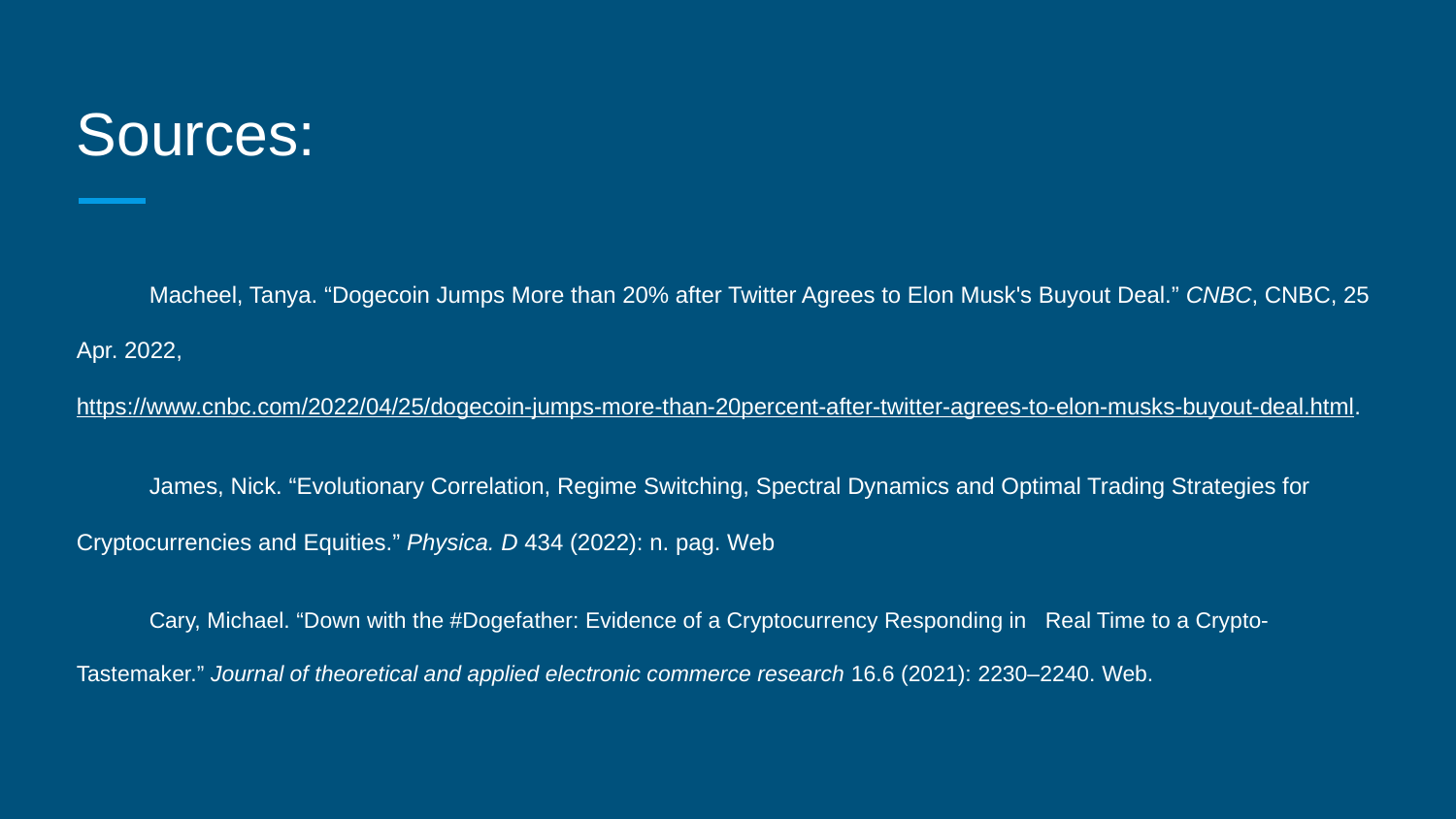

# Sources:
Macheel, Tanya. “Dogecoin Jumps More than 20% after Twitter Agrees to Elon Musk's Buyout Deal.” CNBC, CNBC, 25 Apr. 2022, https://www.cnbc.com/2022/04/25/dogecoin-jumps-more-than-20percent-after-twitter-agrees-to-elon-musks-buyout-deal.html.
James, Nick. “Evolutionary Correlation, Regime Switching, Spectral Dynamics and Optimal Trading Strategies for Cryptocurrencies and Equities.” Physica. D 434 (2022): n. pag. Web
Cary, Michael. “Down with the #Dogefather: Evidence of a Cryptocurrency Responding in   Real Time to a Crypto-Tastemaker.” Journal of theoretical and applied electronic commerce research 16.6 (2021): 2230–2240. Web.